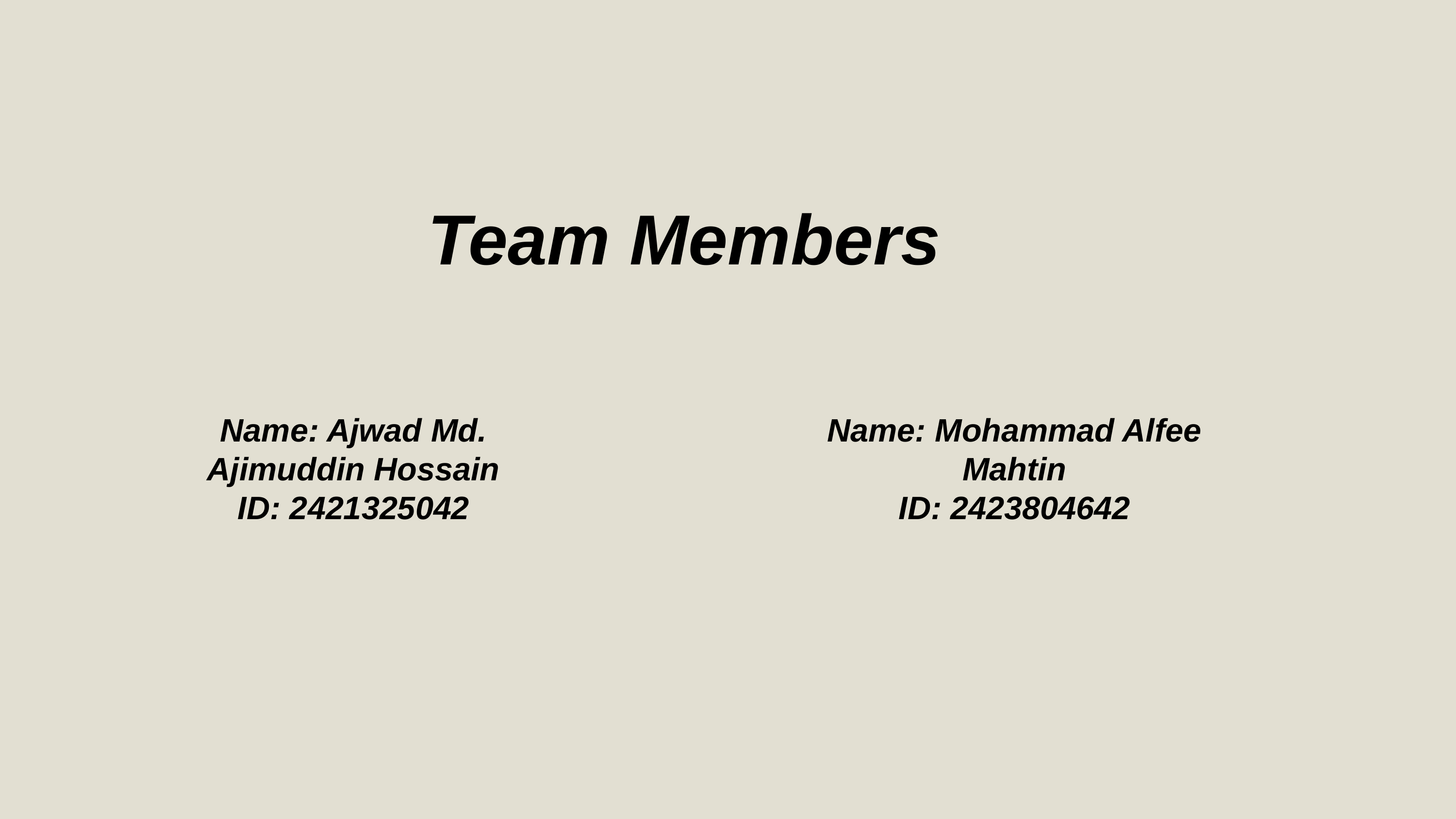

Team Members
Name: Ajwad Md. Ajimuddin Hossain
ID: 2421325042
Name: Mohammad Alfee Mahtin
ID: 2423804642